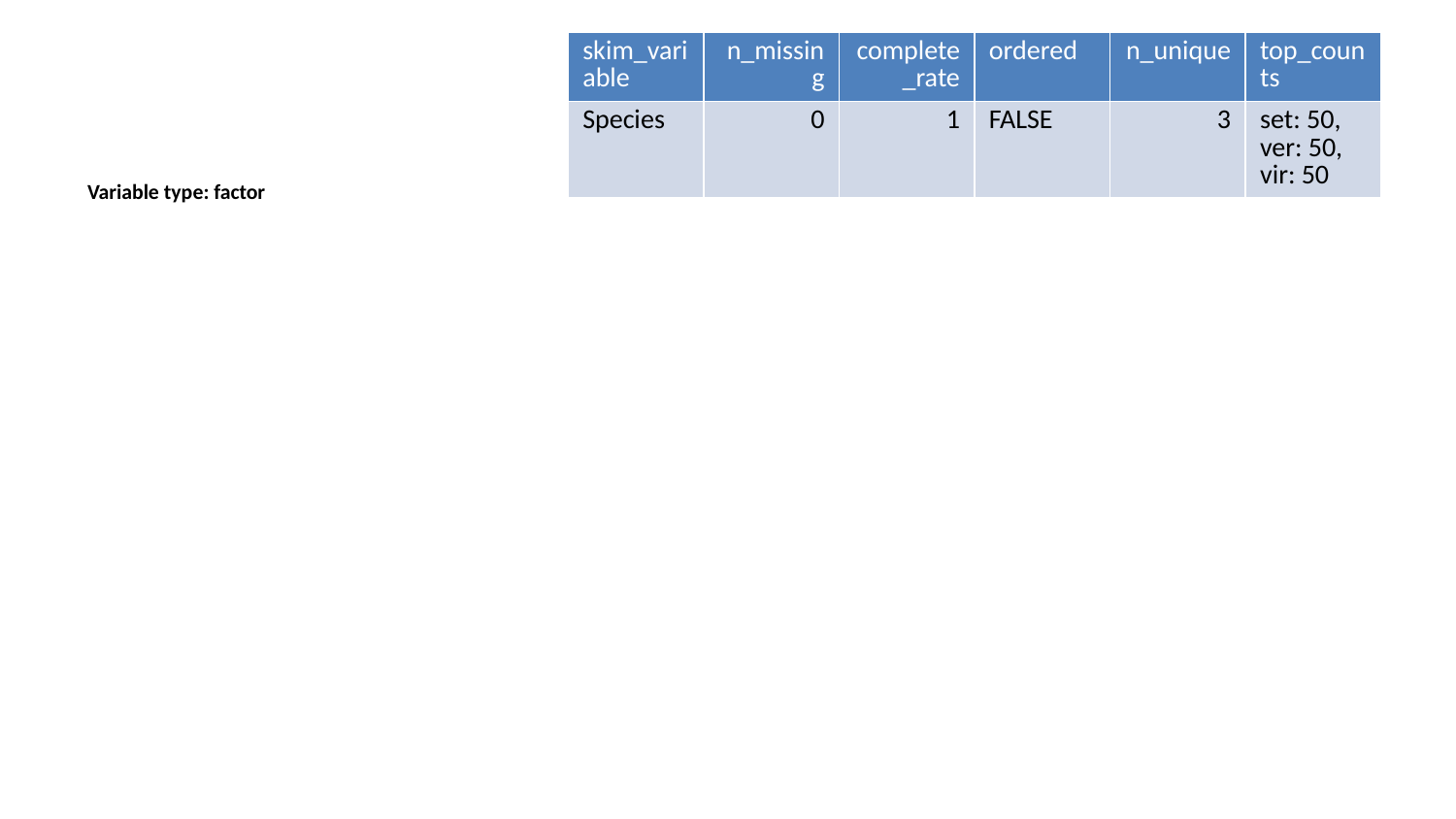

| skim\_variable | n\_missing | complete\_rate | ordered | n\_unique | top\_counts |
| --- | --- | --- | --- | --- | --- |
| Species | 0 | 1 | FALSE | 3 | set: 50, ver: 50, vir: 50 |
Variable type: factor